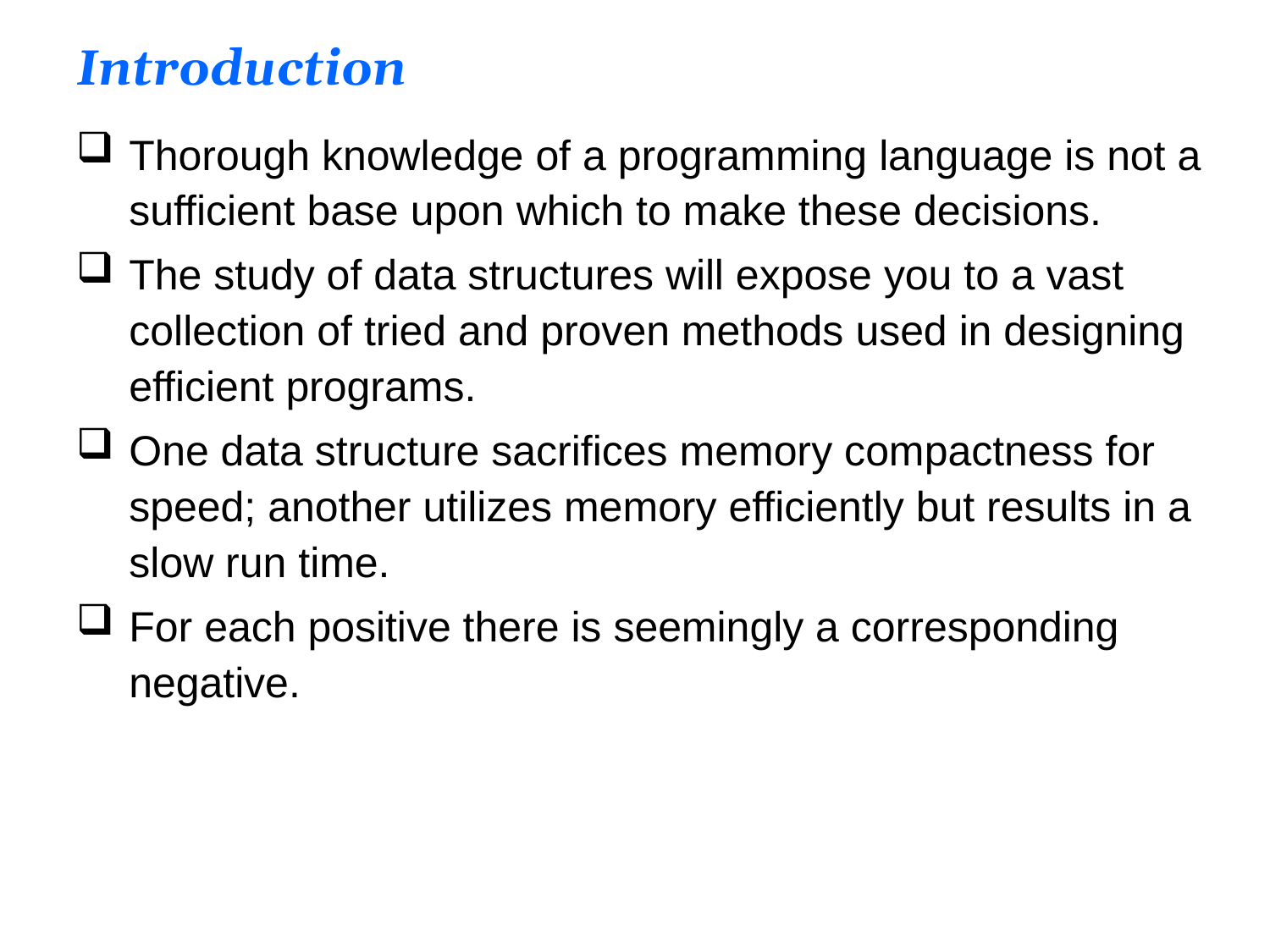

# Introduction
Thorough knowledge of a programming language is not a sufficient base upon which to make these decisions.
The study of data structures will expose you to a vast collection of tried and proven methods used in designing efficient programs.
One data structure sacrifices memory compactness for speed; another utilizes memory efficiently but results in a slow run time.
For each positive there is seemingly a corresponding negative.